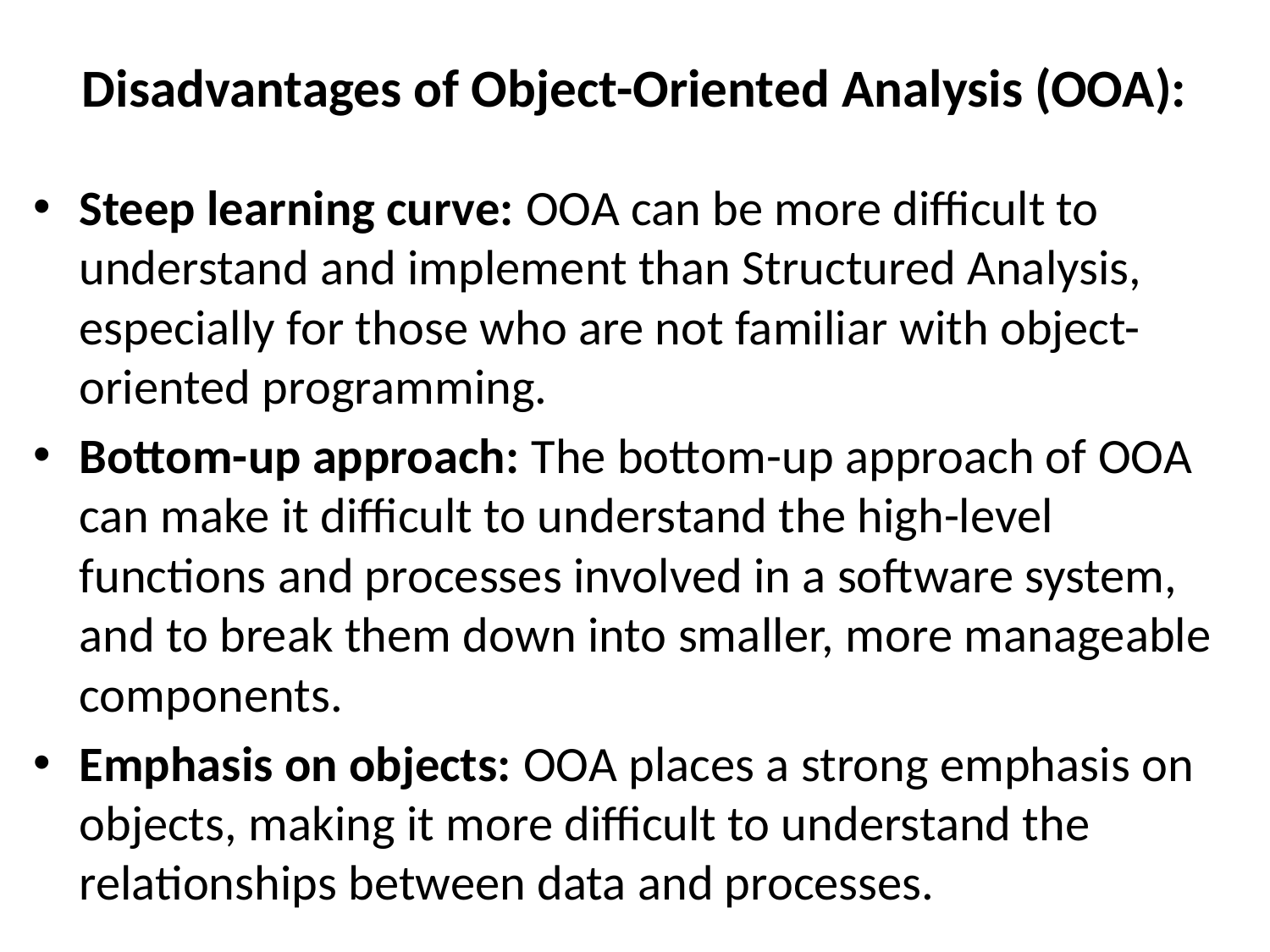

# Disadvantages of Object-Oriented Analysis (OOA):
Steep learning curve: OOA can be more difficult to understand and implement than Structured Analysis, especially for those who are not familiar with object-oriented programming.
Bottom-up approach: The bottom-up approach of OOA can make it difficult to understand the high-level functions and processes involved in a software system, and to break them down into smaller, more manageable components.
Emphasis on objects: OOA places a strong emphasis on objects, making it more difficult to understand the relationships between data and processes.